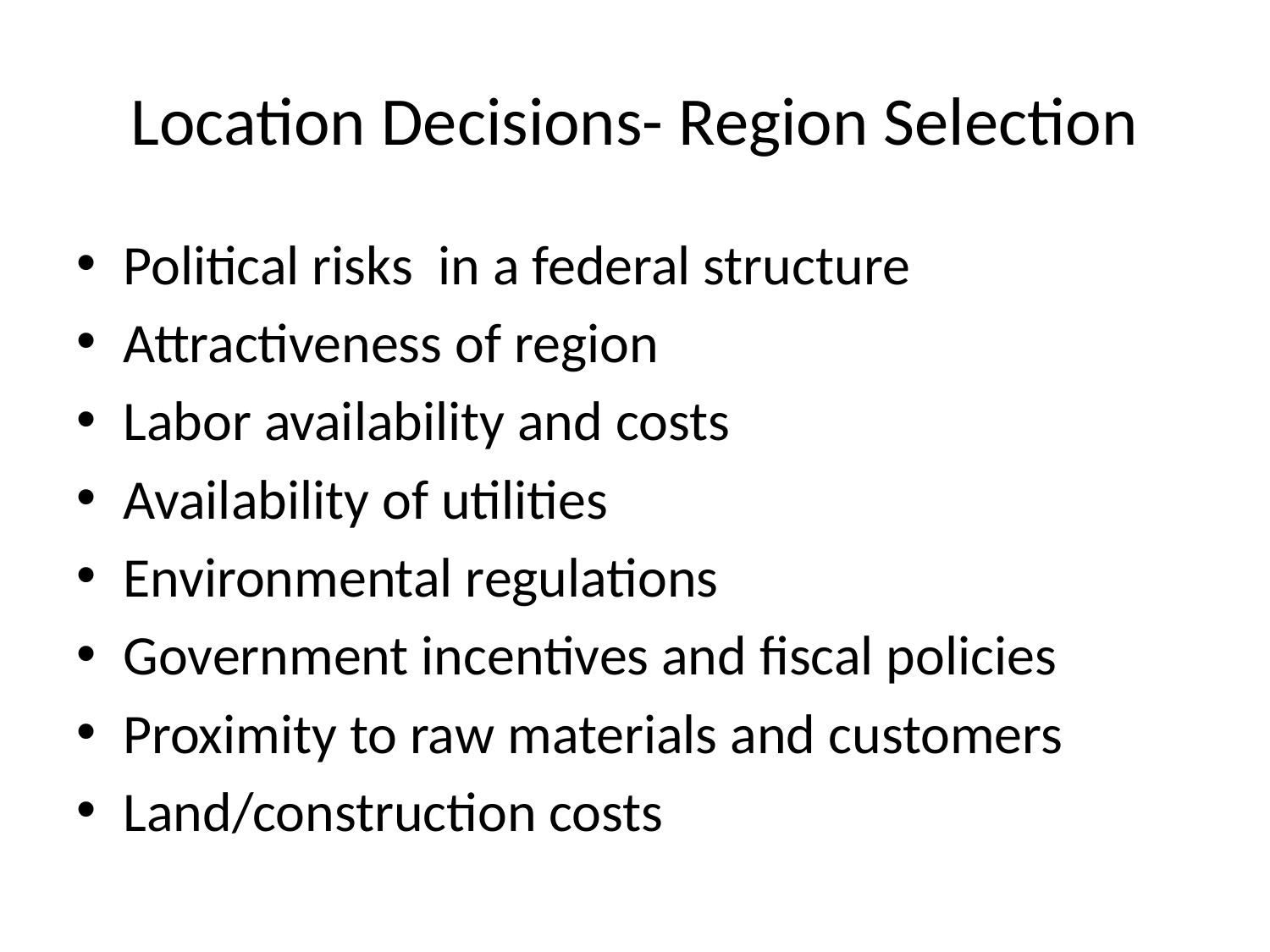

# Location Decisions- Region Selection
Political risks  in a federal structure
Attractiveness of region
Labor availability and costs
Availability of utilities
Environmental regulations
Government incentives and fiscal policies
Proximity to raw materials and customers
Land/construction costs